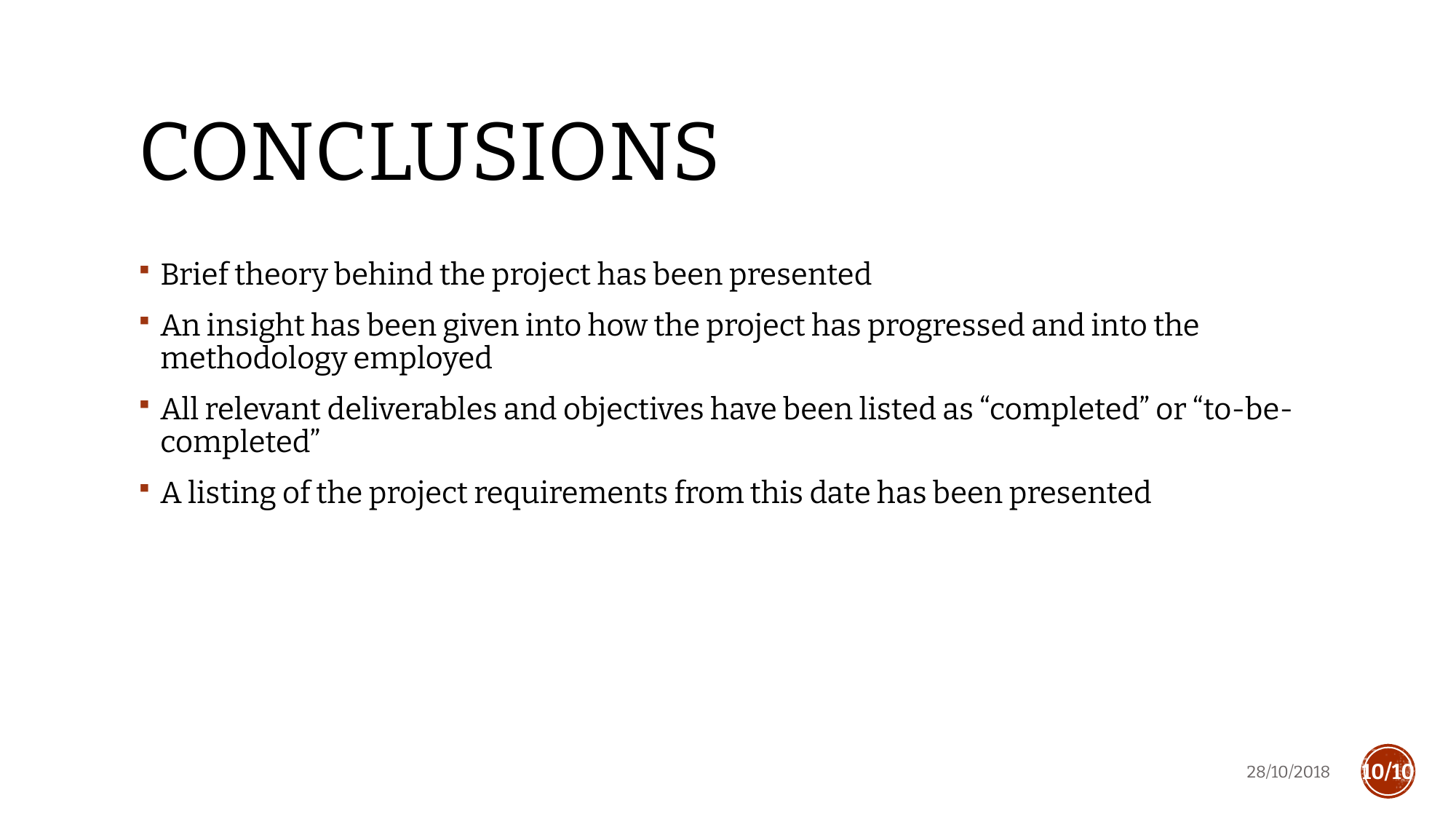

# Conclusions
Brief theory behind the project has been presented
An insight has been given into how the project has progressed and into the methodology employed
All relevant deliverables and objectives have been listed as “completed” or “to-be-completed”
A listing of the project requirements from this date has been presented
28/10/2018
10/10